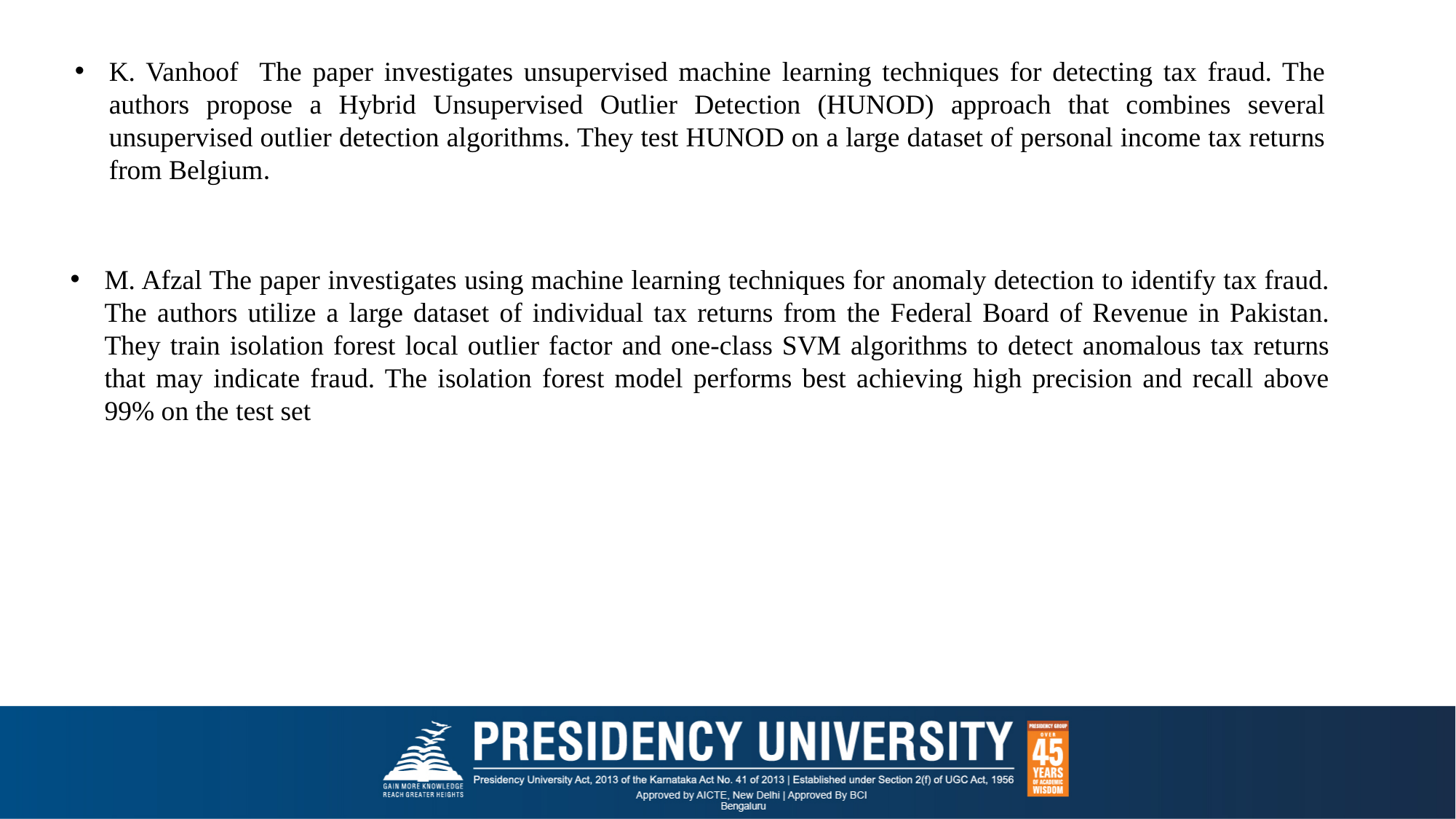

K. Vanhoof  The paper investigates unsupervised machine learning techniques for detecting tax fraud. The authors propose a Hybrid Unsupervised Outlier Detection (HUNOD) approach that combines several unsupervised outlier detection algorithms. They test HUNOD on a large dataset of personal income tax returns from Belgium.
M. Afzal The paper investigates using machine learning techniques for anomaly detection to identify tax fraud. The authors utilize a large dataset of individual tax returns from the Federal Board of Revenue in Pakistan. They train isolation forest local outlier factor and one-class SVM algorithms to detect anomalous tax returns that may indicate fraud. The isolation forest model performs best achieving high precision and recall above 99% on the test set